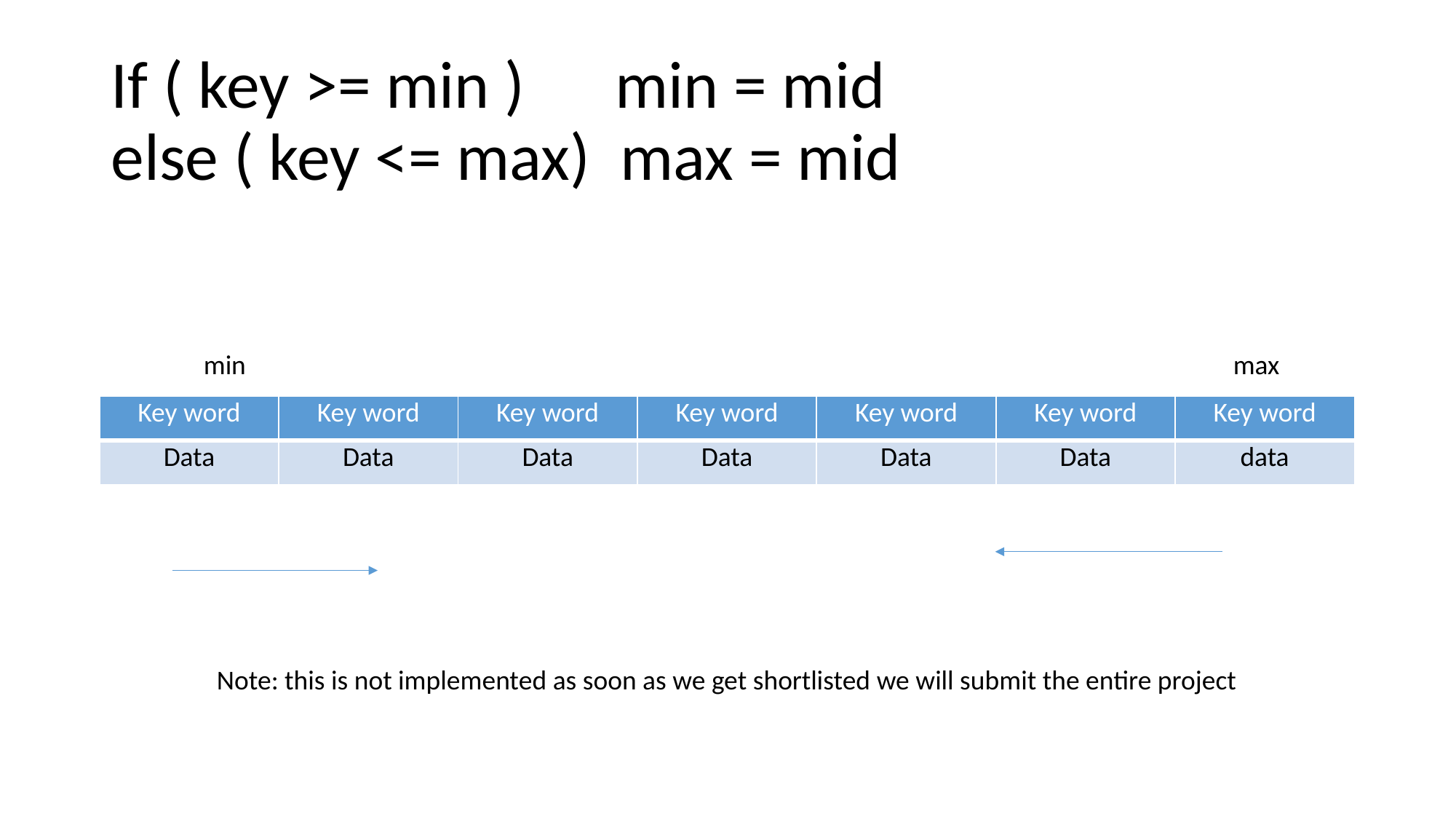

# If ( key >= min )      min = mid else ( key <= max)  max = mid
min
max
| Key word | Key word | Key word | Key word | Key word | Key word | Key word |
| --- | --- | --- | --- | --- | --- | --- |
| Data | Data | Data | Data | Data | Data | data |
Note: this is not implemented as soon as we get shortlisted we will submit the entire project